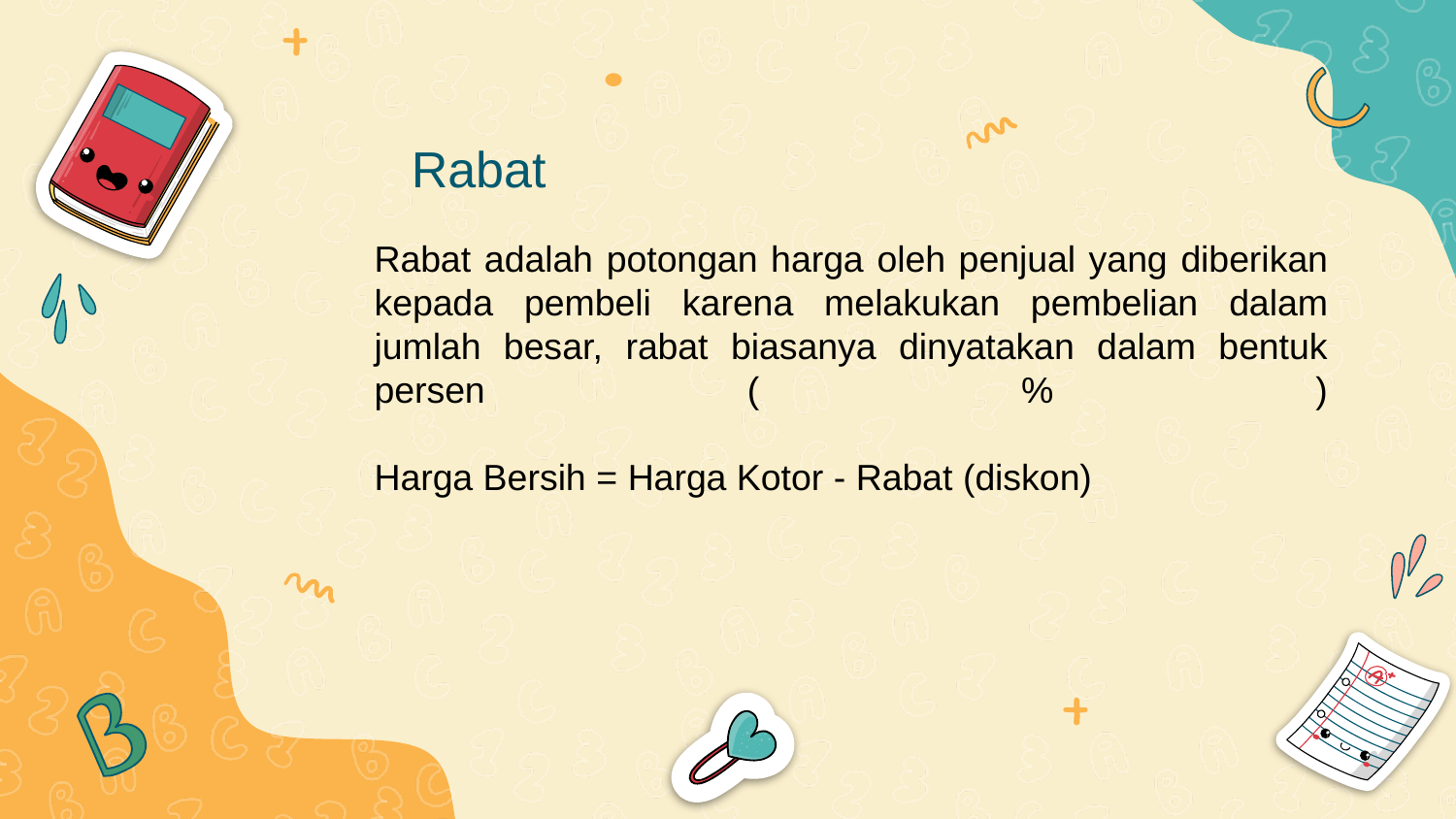

# Rabat
Rabat adalah potongan harga oleh penjual yang diberikan kepada pembeli karena melakukan pembelian dalam jumlah besar, rabat biasanya dinyatakan dalam bentuk persen ( % )
Harga Bersih = Harga Kotor - Rabat (diskon)